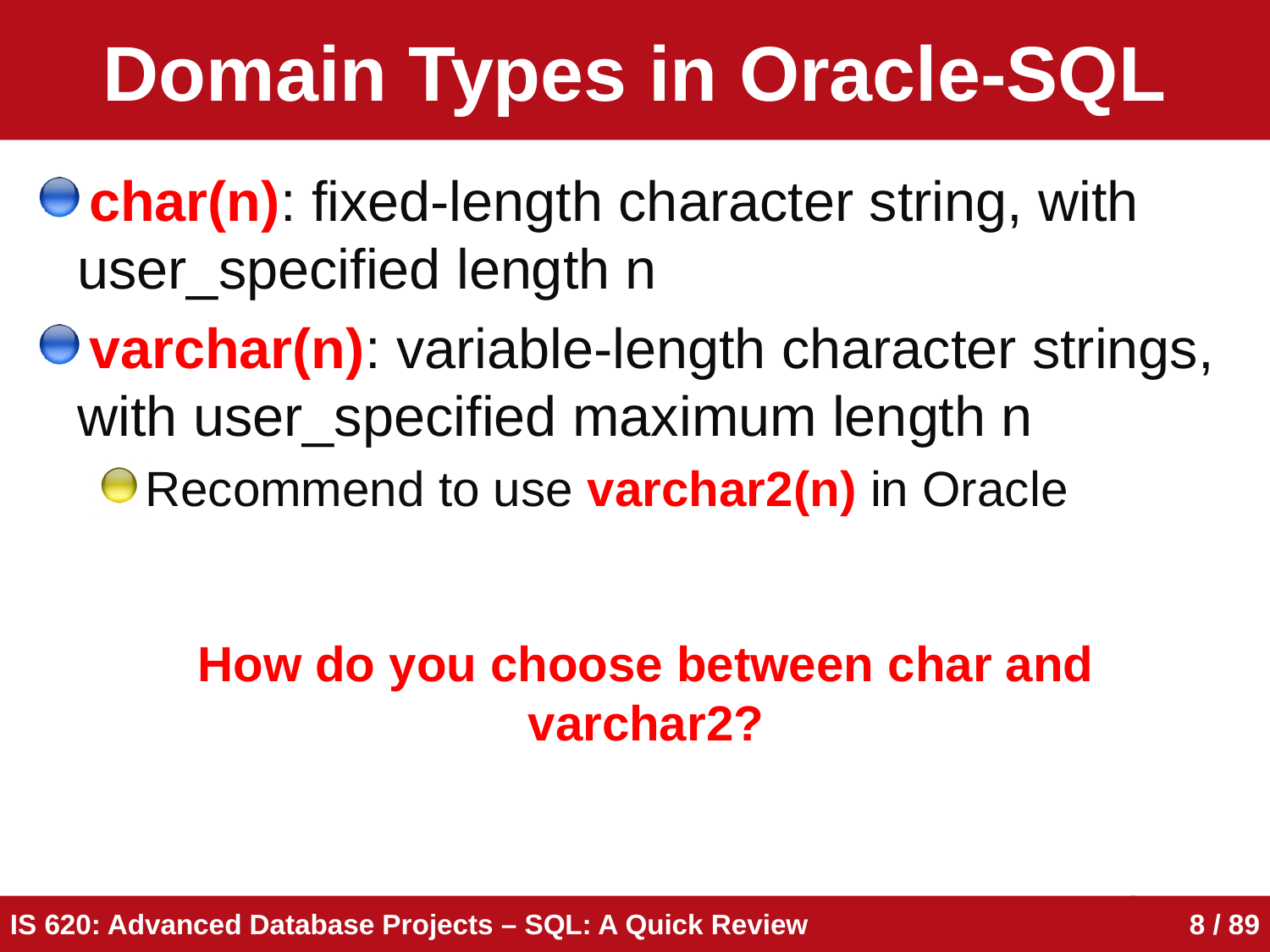

# Domain Types in Oracle-SQL
char(n): fixed-length character string, with user_specified length n
varchar(n): variable-length character strings, with user_specified maximum length n
Recommend to use varchar2(n) in Oracle

How do you choose between char and varchar2?